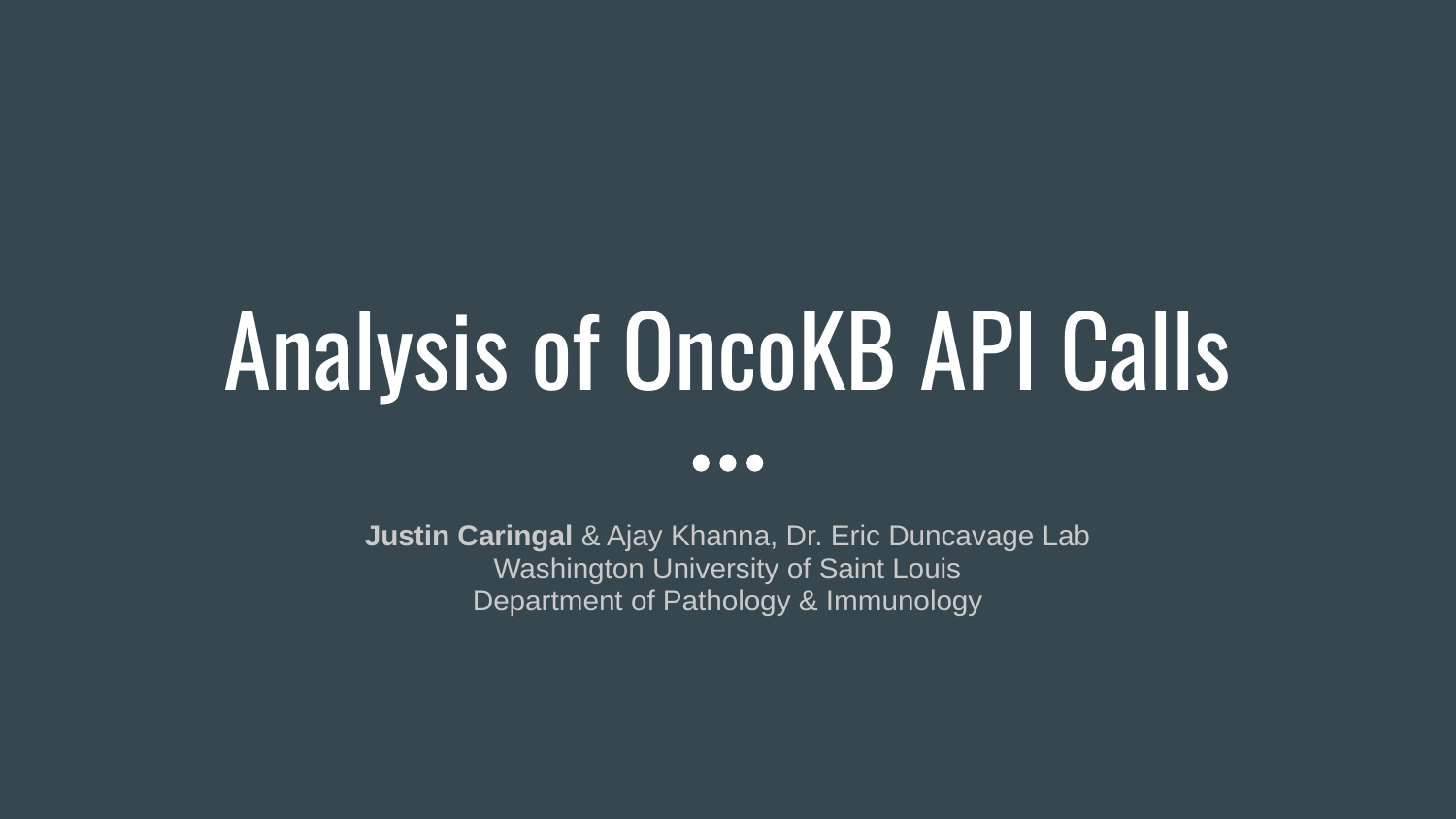

# Analysis of OncoKB API Calls
Justin Caringal & Ajay Khanna, Dr. Eric Duncavage Lab
Washington University of Saint Louis
Department of Pathology & Immunology